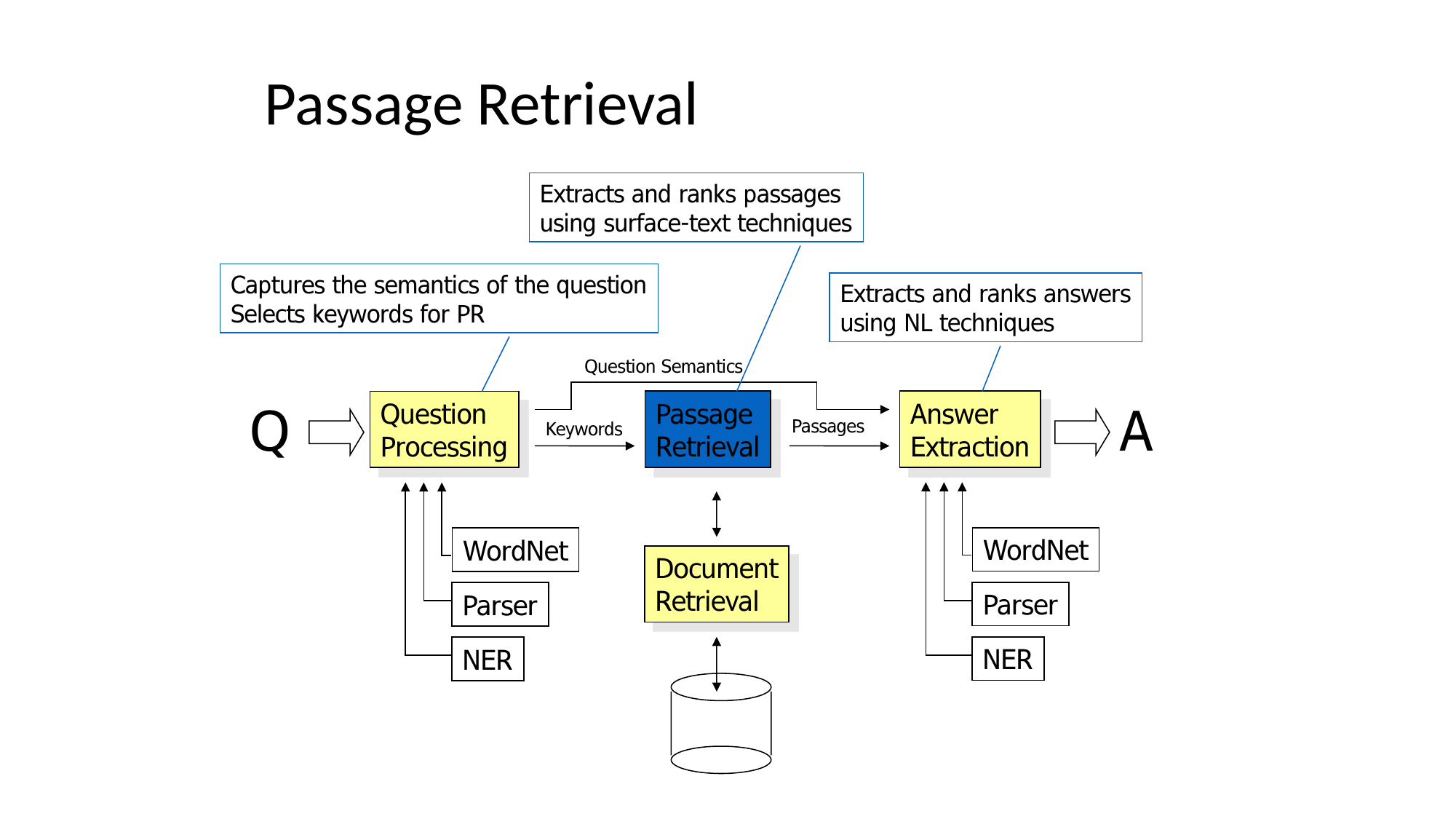

Passage Retrieval
Extracts and ranks passages
using surface-text techniques

Captures the semantics of the question
Selects keywords for PR

Extracts and ranks answers
using NL techniques

Question Semantics

Passage
Retrieval
Answer
Extraction
Q
A
Question
Processing

Passages

Keywords

WordNet
WordNet
Document
Retrieval
Parser
Parser

NER
NER